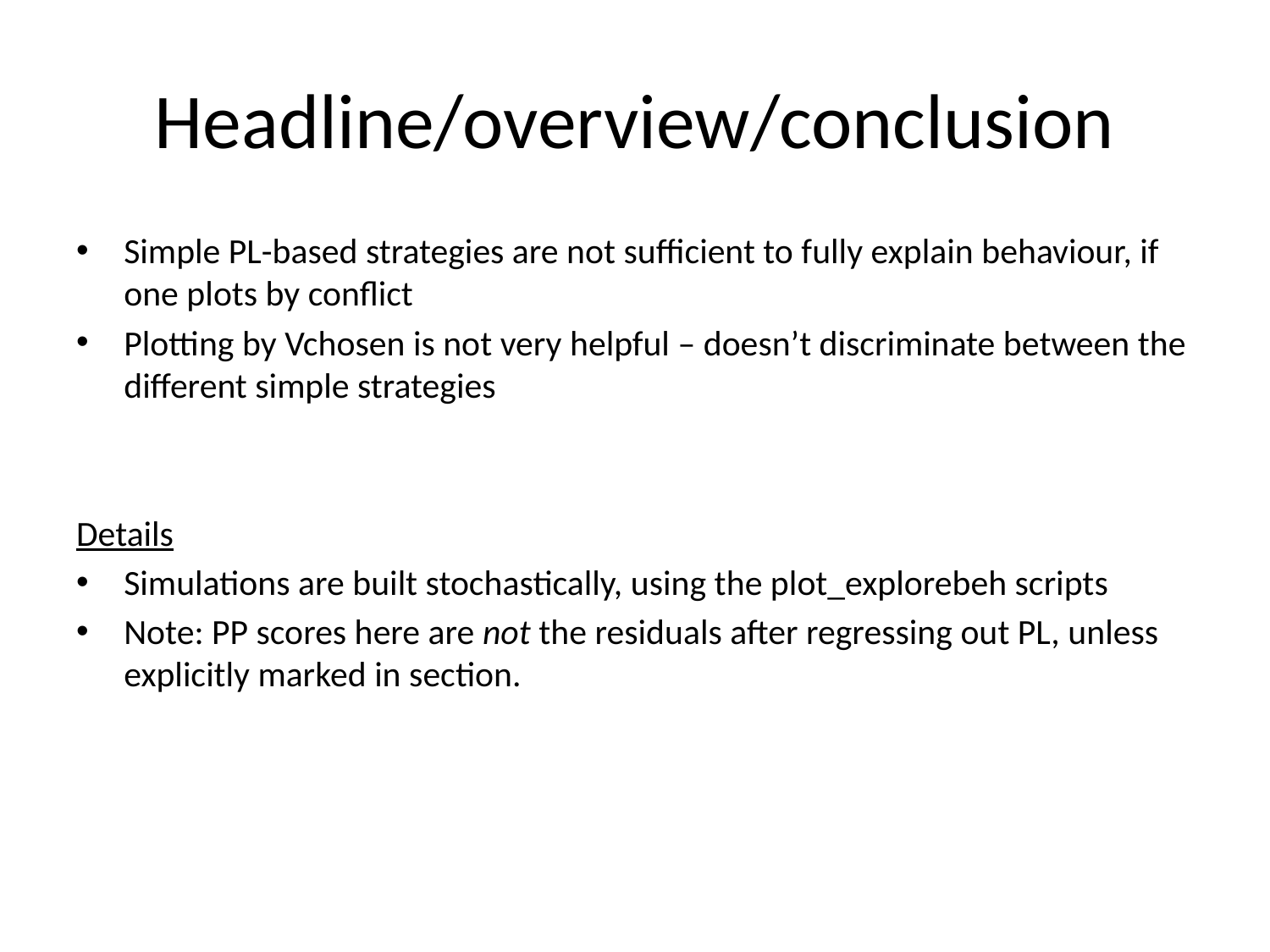

# Headline/overview/conclusion
Simple PL-based strategies are not sufficient to fully explain behaviour, if one plots by conflict
Plotting by Vchosen is not very helpful – doesn’t discriminate between the different simple strategies

Details
Simulations are built stochastically, using the plot_explorebeh scripts
Note: PP scores here are not the residuals after regressing out PL, unless explicitly marked in section.